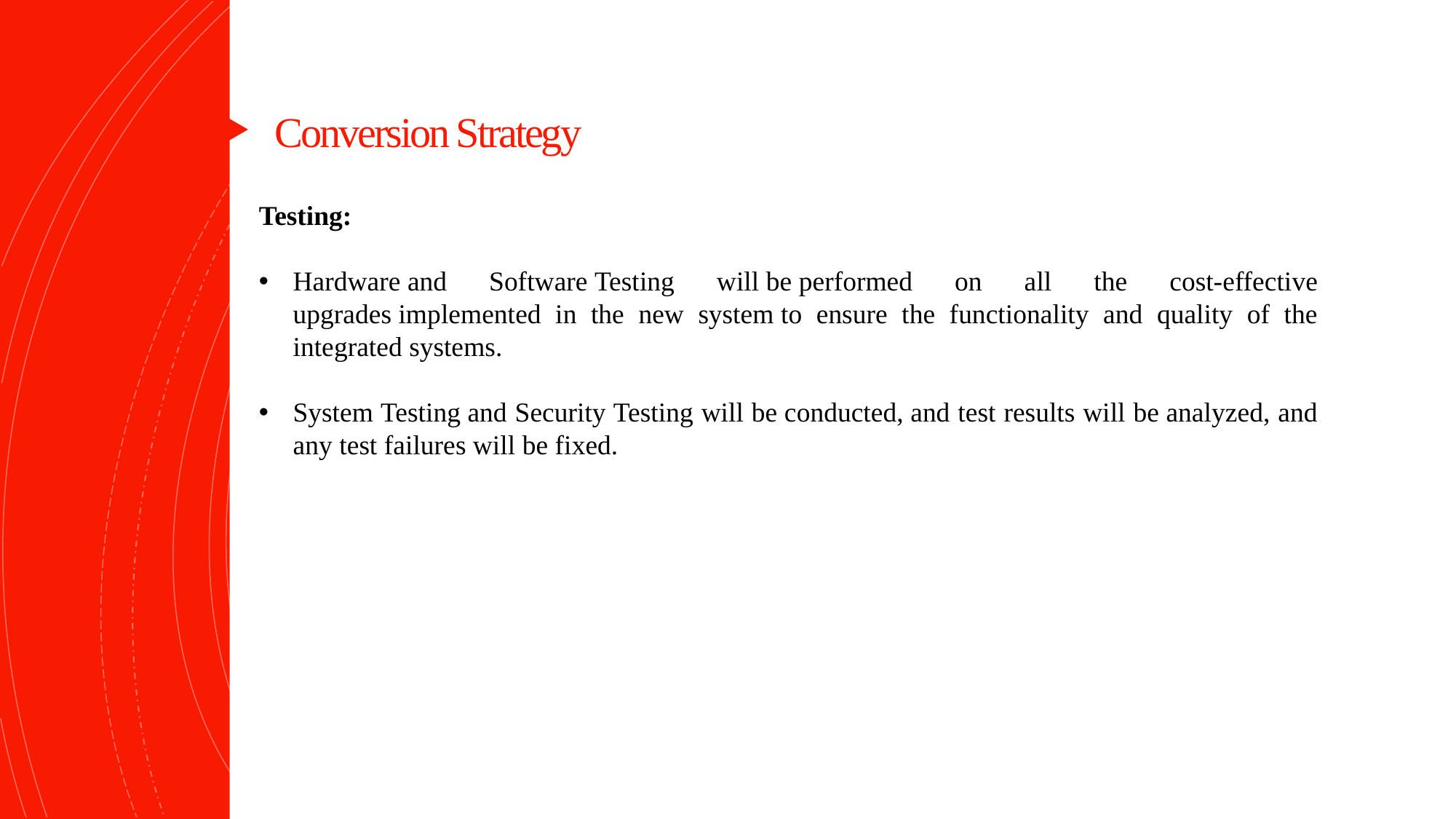

# ...
Conversion Strategy

Testing:

Hardware and Software Testing will be performed on all the cost-effective upgrades implemented in the new system to ensure the functionality and quality of the integrated systems.

System Testing and Security Testing will be conducted, and test results will be analyzed, and any test failures will be fixed.